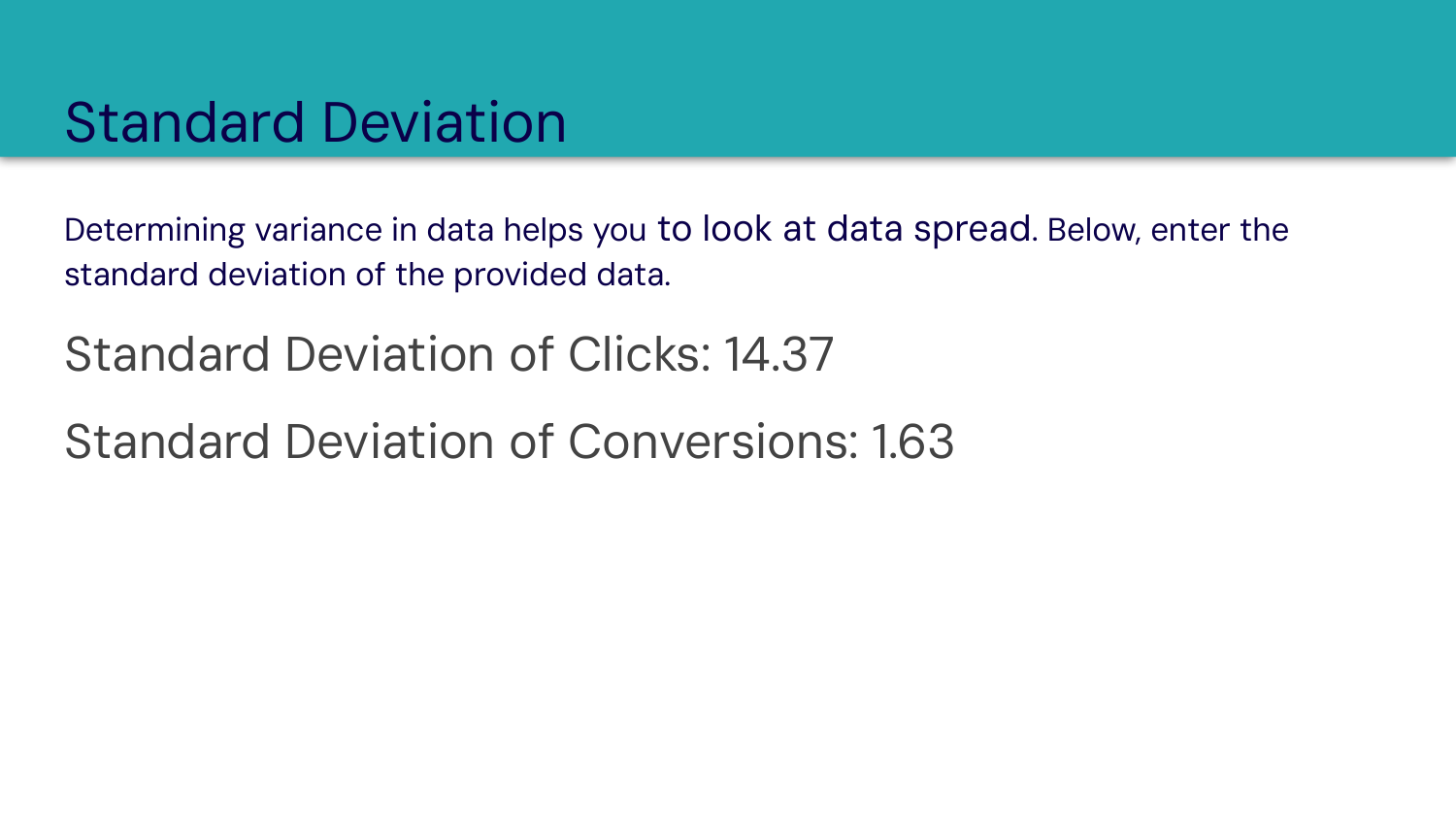

# Standard Deviation
Determining variance in data helps you to look at data spread. Below, enter the standard deviation of the provided data.
Standard Deviation of Clicks: 14.37
Standard Deviation of Conversions: 1.63